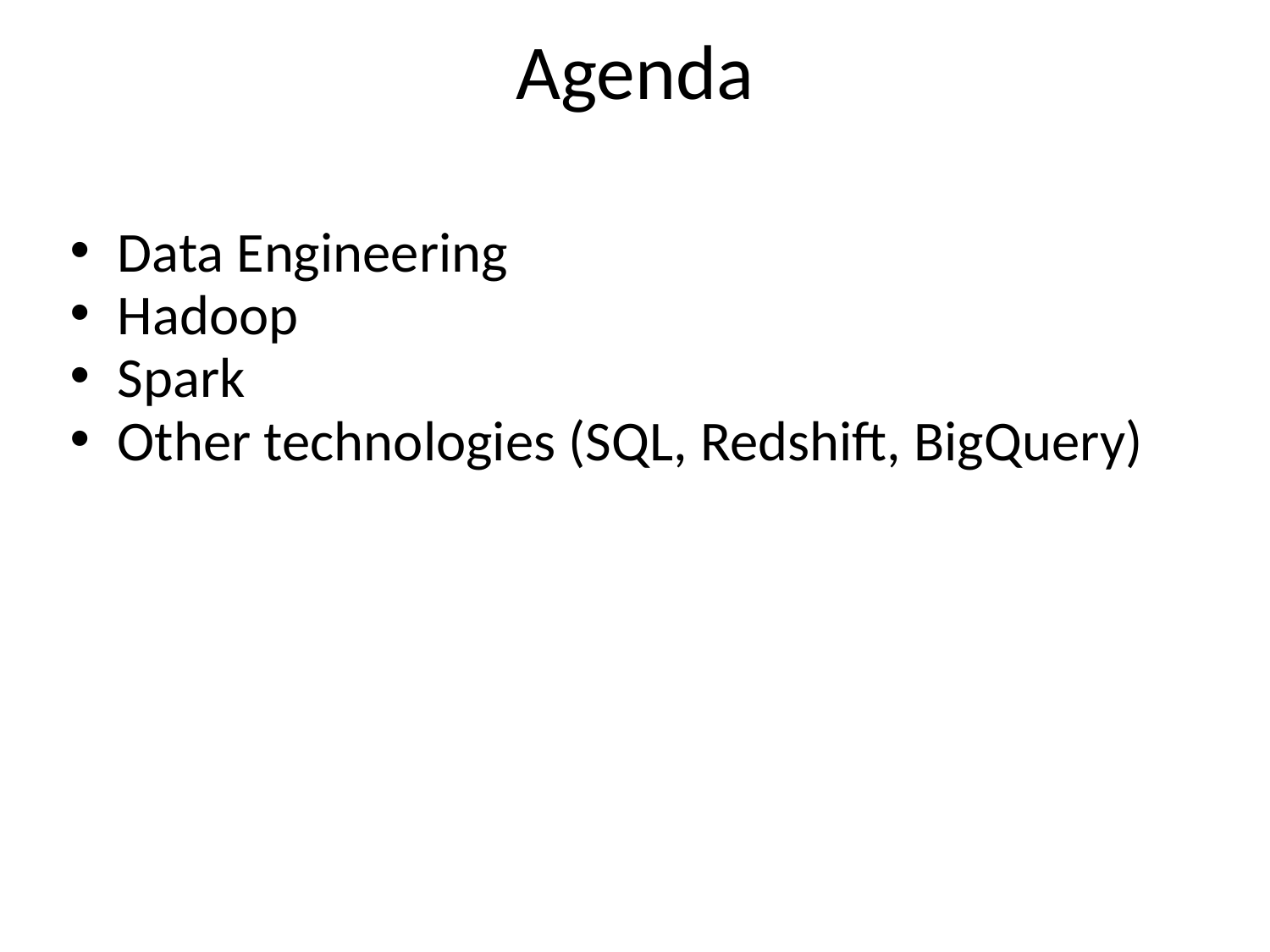

# Agenda
Data Engineering
Hadoop
Spark
Other technologies (SQL, Redshift, BigQuery)